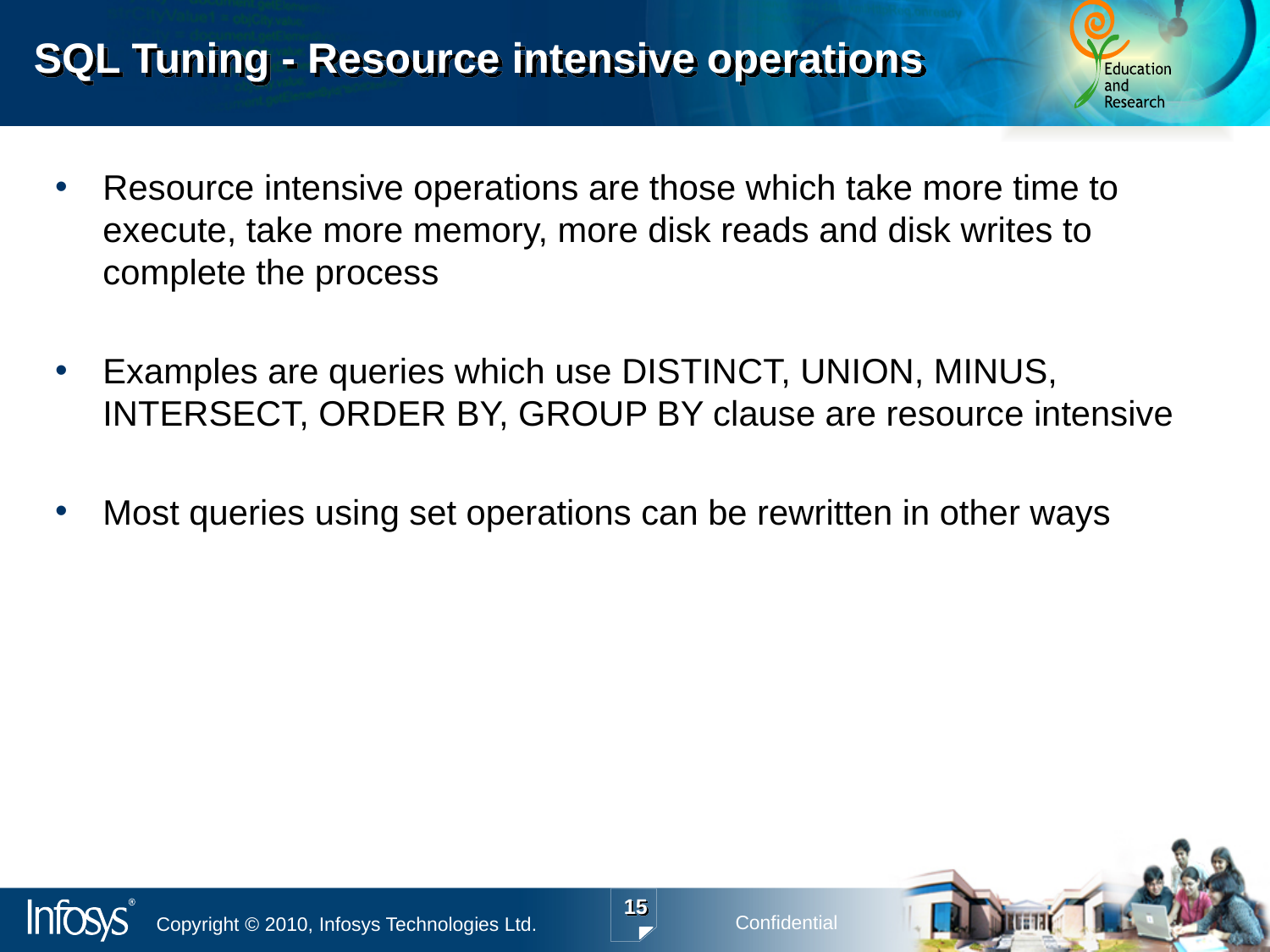

# SQL Tuning - Resource intensive operations
Resource intensive operations are those which take more time to execute, take more memory, more disk reads and disk writes to complete the process

Examples are queries which use DISTINCT, UNION, MINUS, INTERSECT, ORDER BY, GROUP BY clause are resource intensive

Most queries using set operations can be rewritten in other ways

15